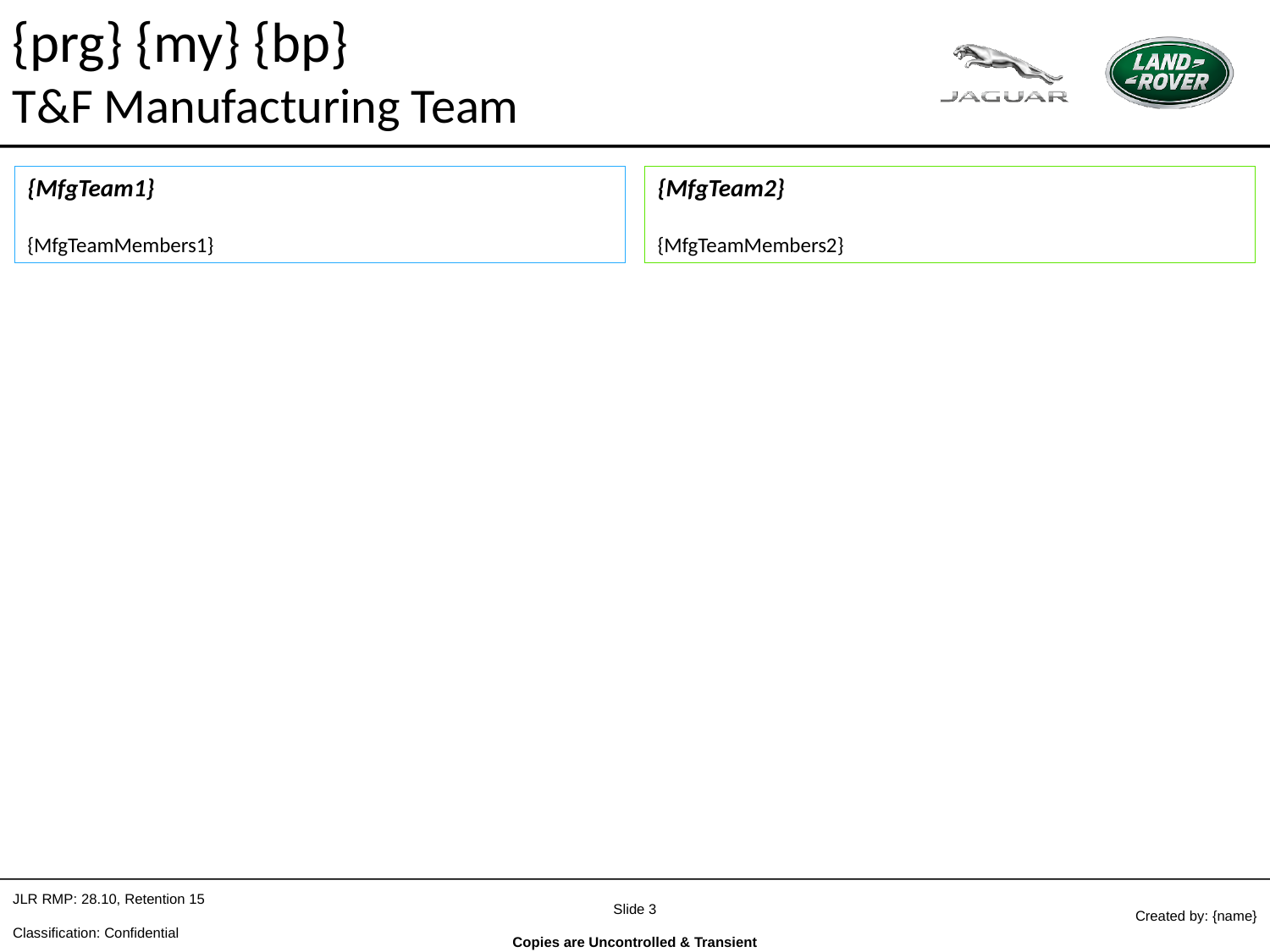

{prg} {my} {bp}
T&F Manufacturing Team
{MfgTeam1}

{MfgTeamMembers1}
{MfgTeam2}

{MfgTeamMembers2}